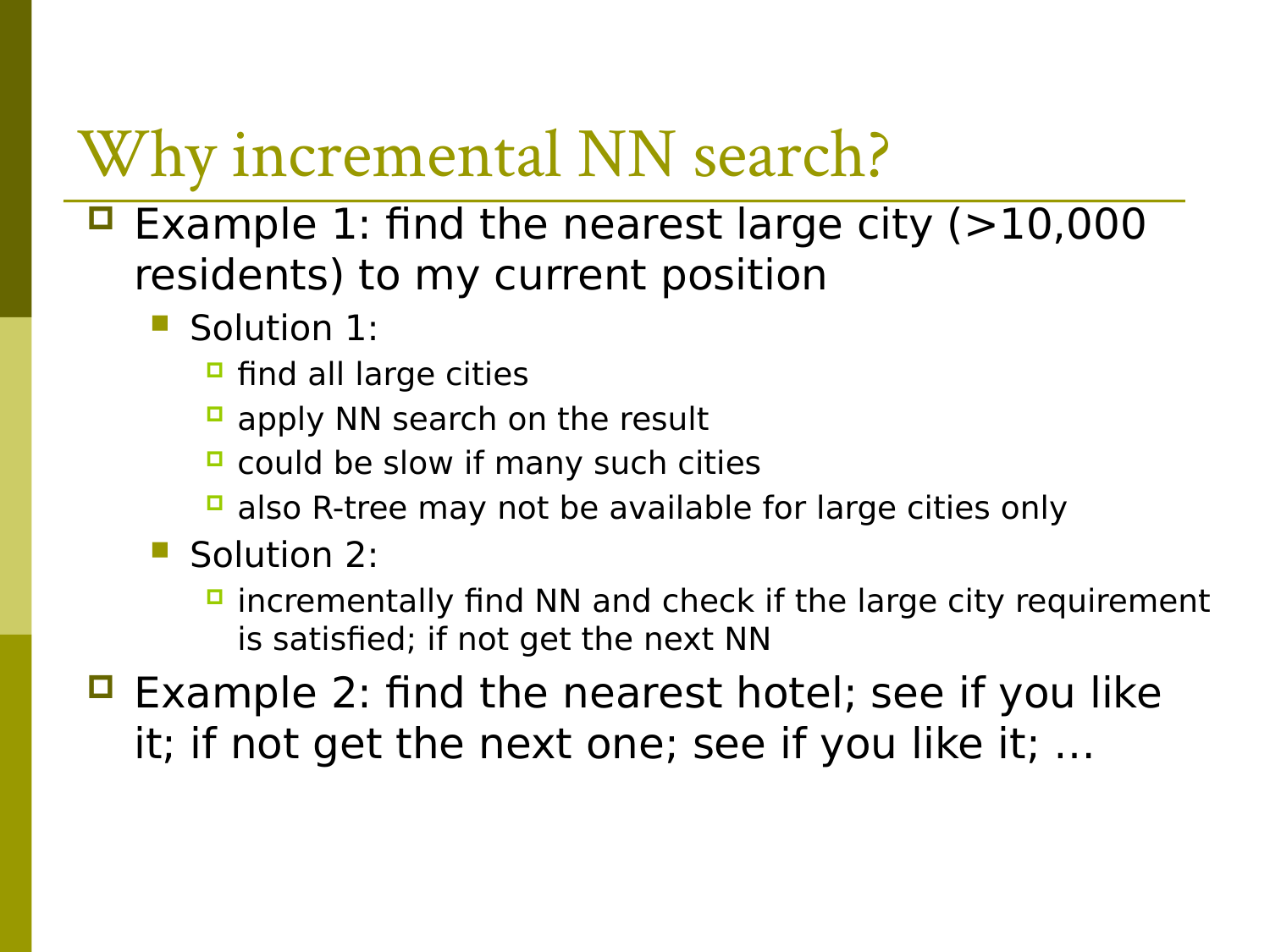

# Why incremental NN search?
Example 1: find the nearest large city (>10,000 residents) to my current position
Solution 1:
find all large cities
apply NN search on the result
could be slow if many such cities
also R-tree may not be available for large cities only
Solution 2:
incrementally find NN and check if the large city requirement is satisfied; if not get the next NN
Example 2: find the nearest hotel; see if you like it; if not get the next one; see if you like it; …